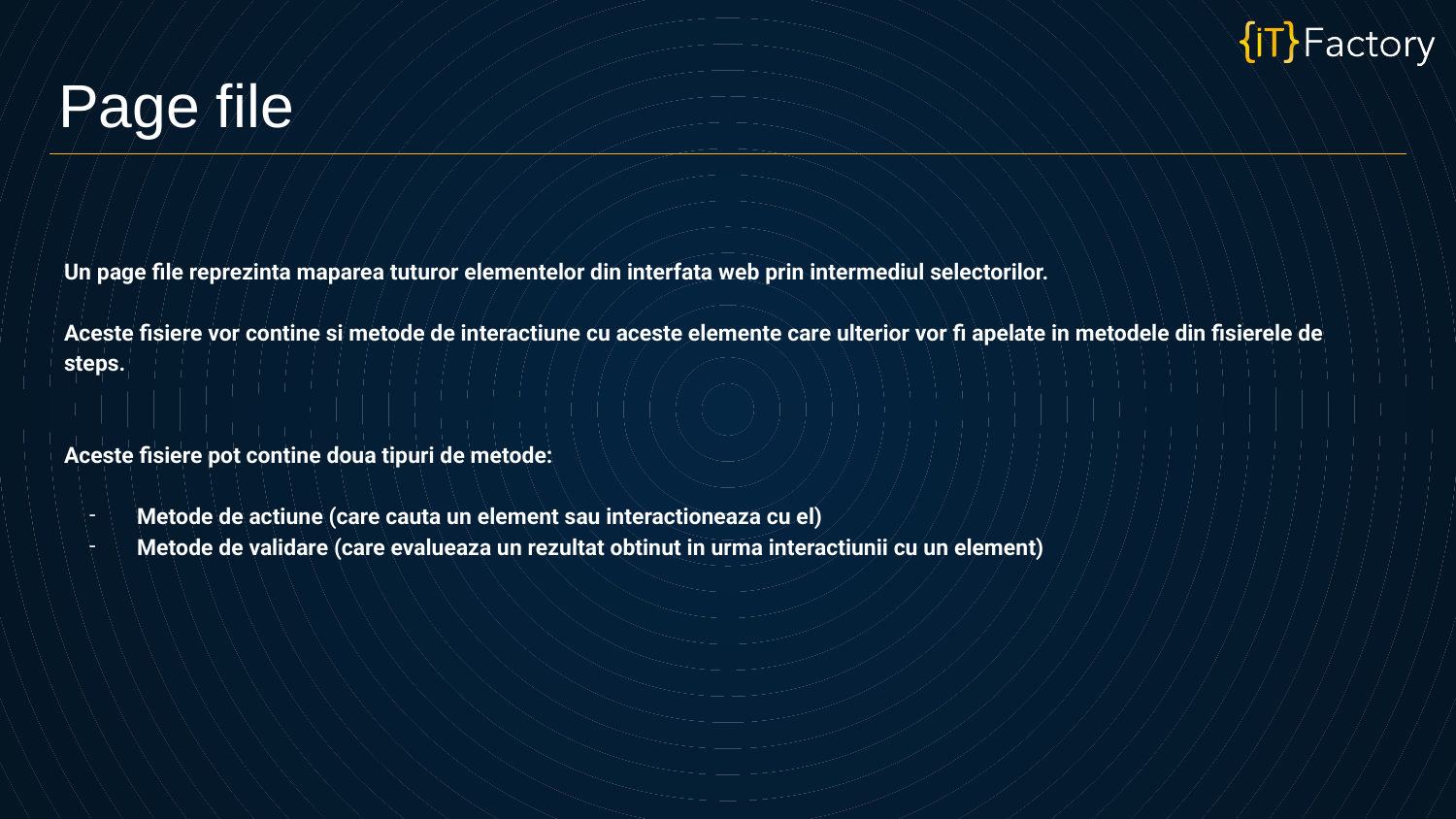

Page file
Un page file reprezinta maparea tuturor elementelor din interfata web prin intermediul selectorilor.

Aceste fisiere vor contine si metode de interactiune cu aceste elemente care ulterior vor fi apelate in metodele din fisierele de steps.

Aceste fisiere pot contine doua tipuri de metode:

Metode de actiune (care cauta un element sau interactioneaza cu el)
Metode de validare (care evalueaza un rezultat obtinut in urma interactiunii cu un element)